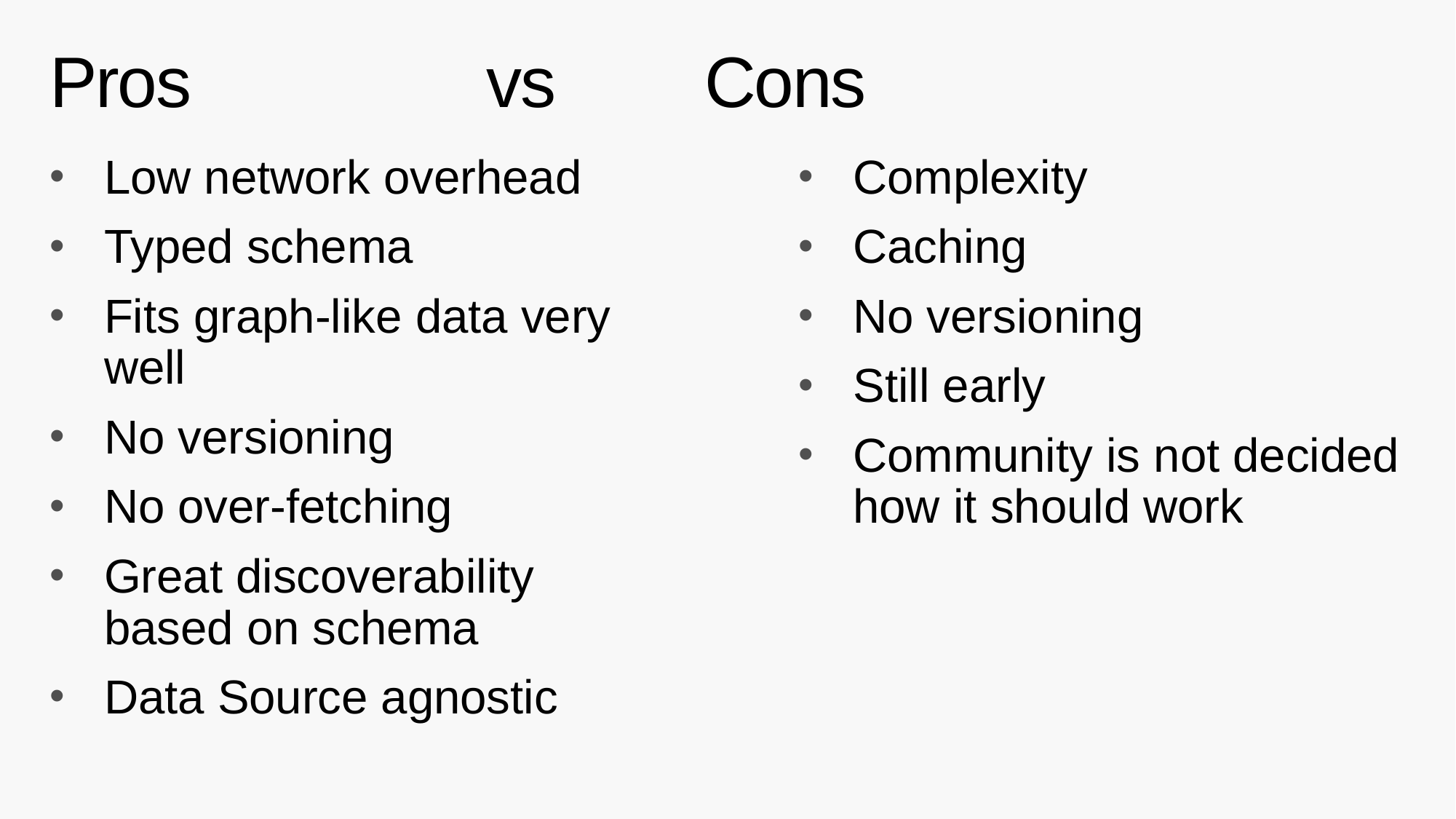

# Pros			vs		Cons
Low network overhead
Typed schema
Fits graph-like data very well
No versioning
No over-fetching
Great discoverability based on schema
Data Source agnostic
Complexity
Caching
No versioning
Still early
Community is not decided how it should work